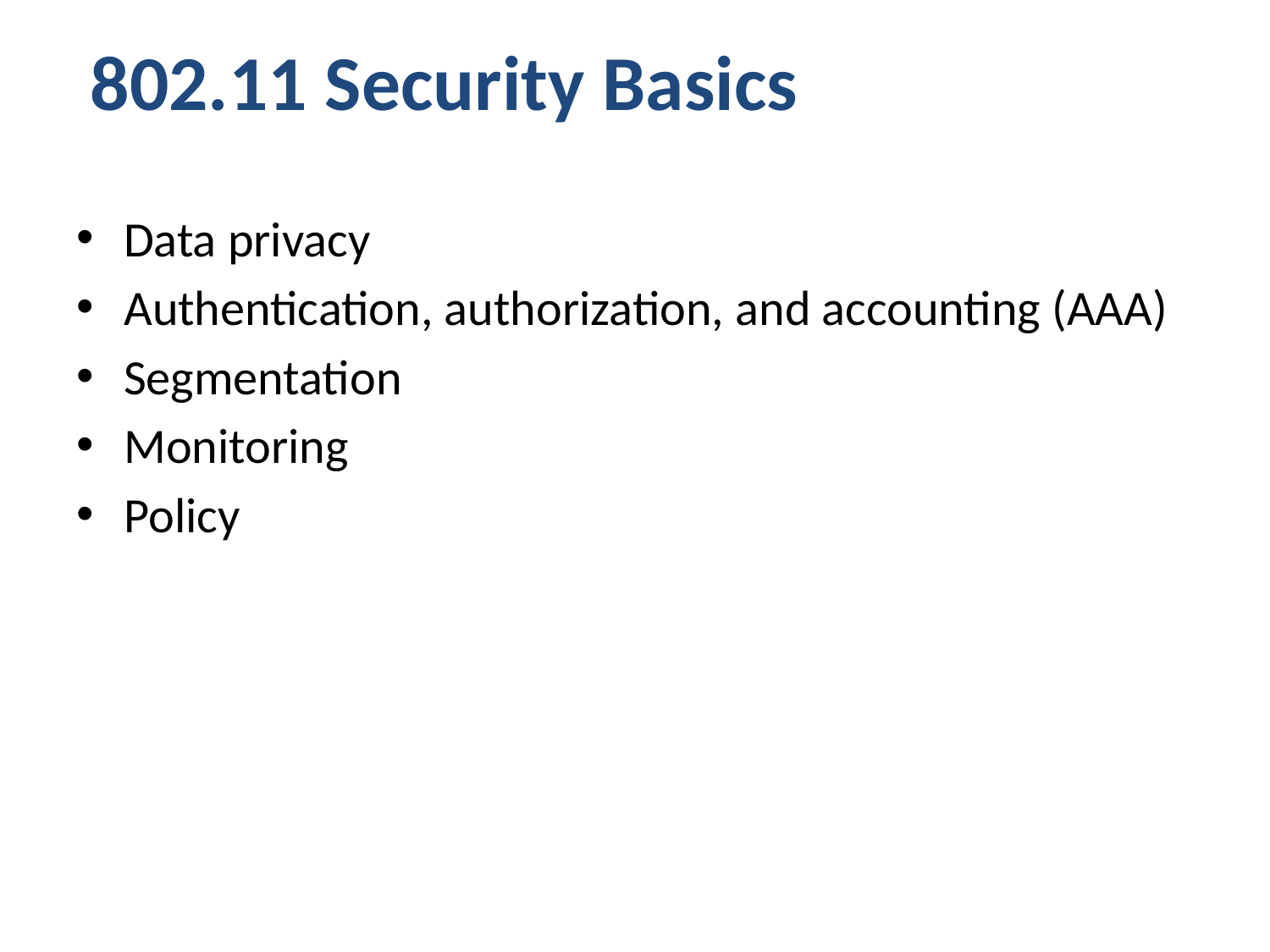

# 802.11 Security Basics
Data privacy
Authentication, authorization, and accounting (AAA)
Segmentation
Monitoring
Policy